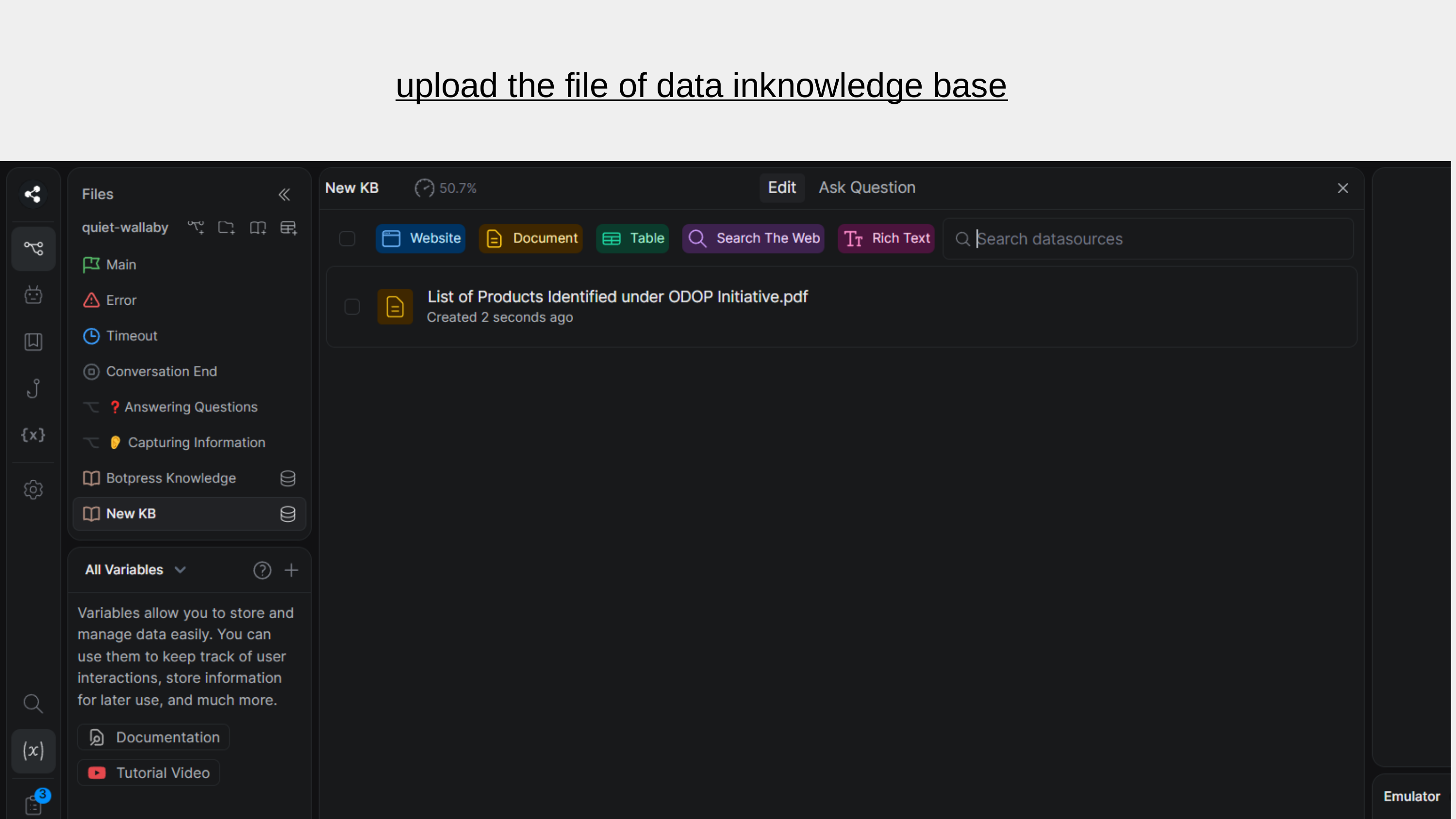

upload the file of data inknowledge base